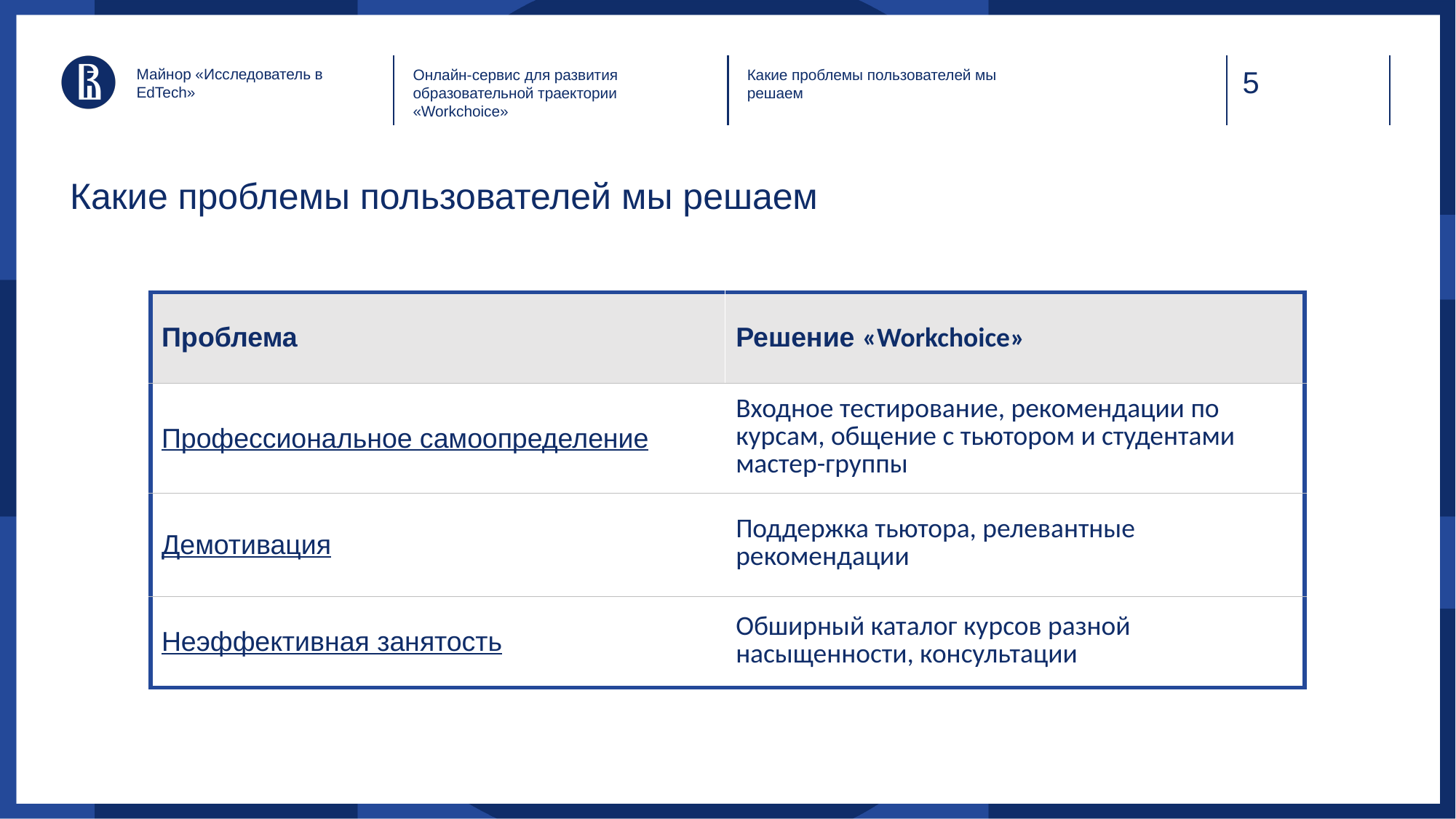

Майнор «Исследователь в EdTech»
Онлайн-сервис для развития образовательной траектории «Workchoice»
Какие проблемы пользователей мы решаем
# Какие проблемы пользователей мы решаем
| Проблема | Решение «Workchoice» |
| --- | --- |
| Профессиональное самоопределение | Входное тестирование, рекомендации по курсам, общение с тьютором и студентами мастер-группы |
| Демотивация | Поддержка тьютора, релевантные рекомендации |
| Неэффективная занятость | Обширный каталог курсов разной насыщенности, консультации |